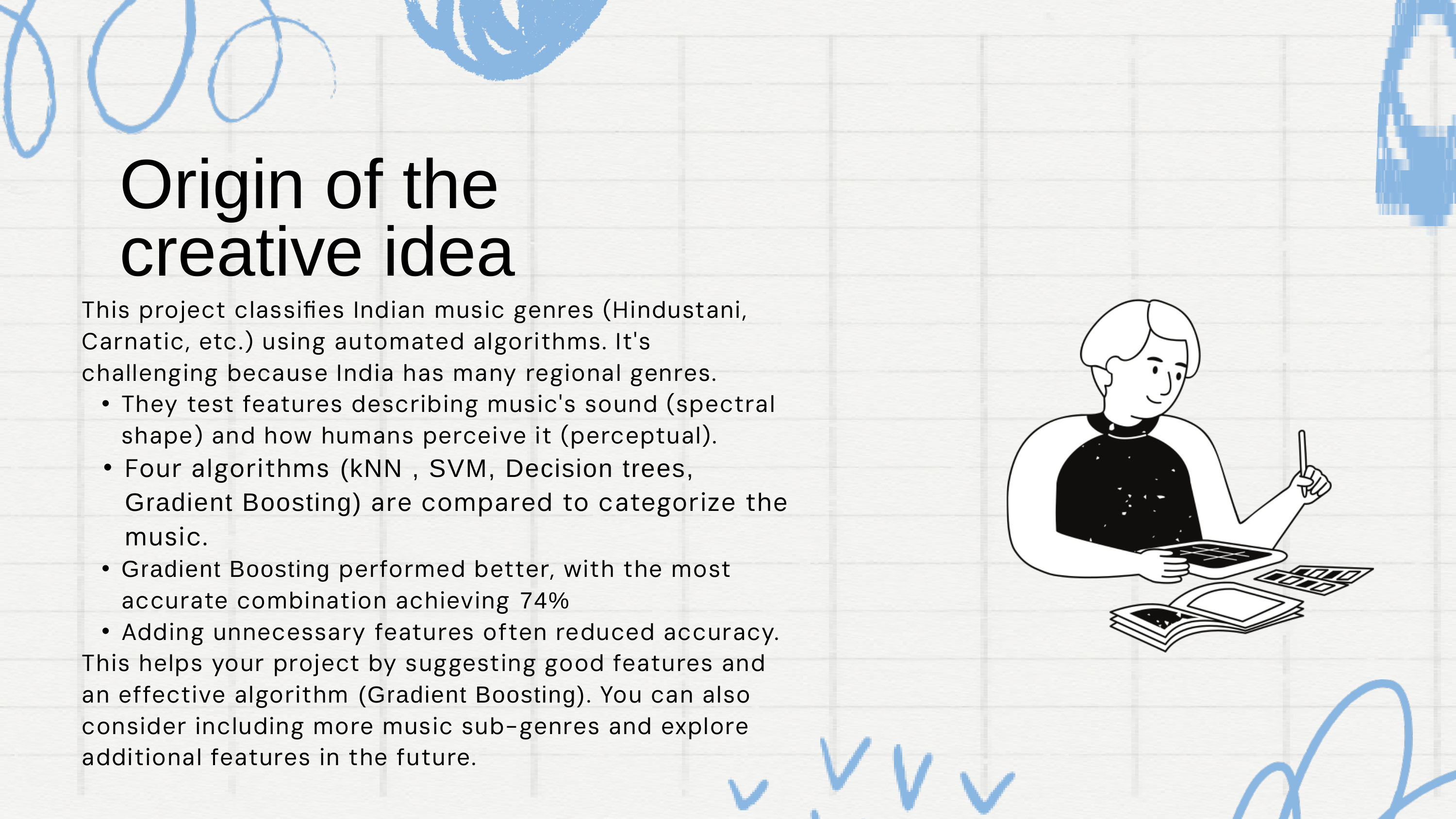

Origin of the creative idea
This project classifies Indian music genres (Hindustani, Carnatic, etc.) using automated algorithms. It's challenging because India has many regional genres.
They test features describing music's sound (spectral shape) and how humans perceive it (perceptual).
Four algorithms (kNN , SVM, Decision trees, Gradient Boosting) are compared to categorize the music.
Gradient Boosting performed better, with the most accurate combination achieving 74%
Adding unnecessary features often reduced accuracy.
This helps your project by suggesting good features and an effective algorithm (Gradient Boosting). You can also consider including more music sub-genres and explore additional features in the future.